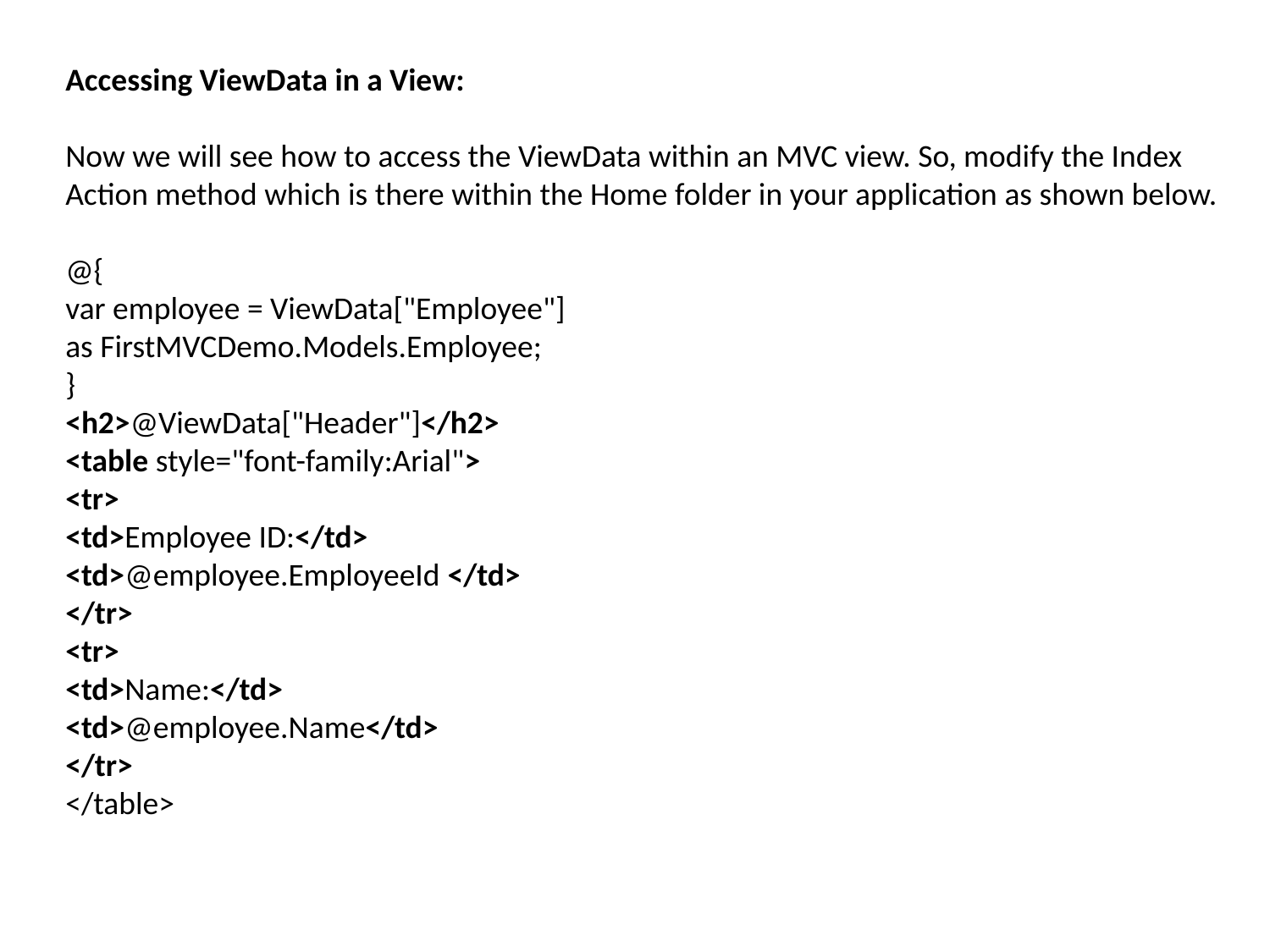

Accessing ViewData in a View:

Now we will see how to access the ViewData within an MVC view. So, modify the Index Action method which is there within the Home folder in your application as shown below.

@{
var employee = ViewData["Employee"]
as FirstMVCDemo.Models.Employee;
}
<h2>@ViewData["Header"]</h2>
<table style="font-family:Arial">
<tr>
<td>Employee ID:</td>
<td>@employee.EmployeeId </td>
</tr>
<tr>
<td>Name:</td>
<td>@employee.Name</td>
</tr>
</table>